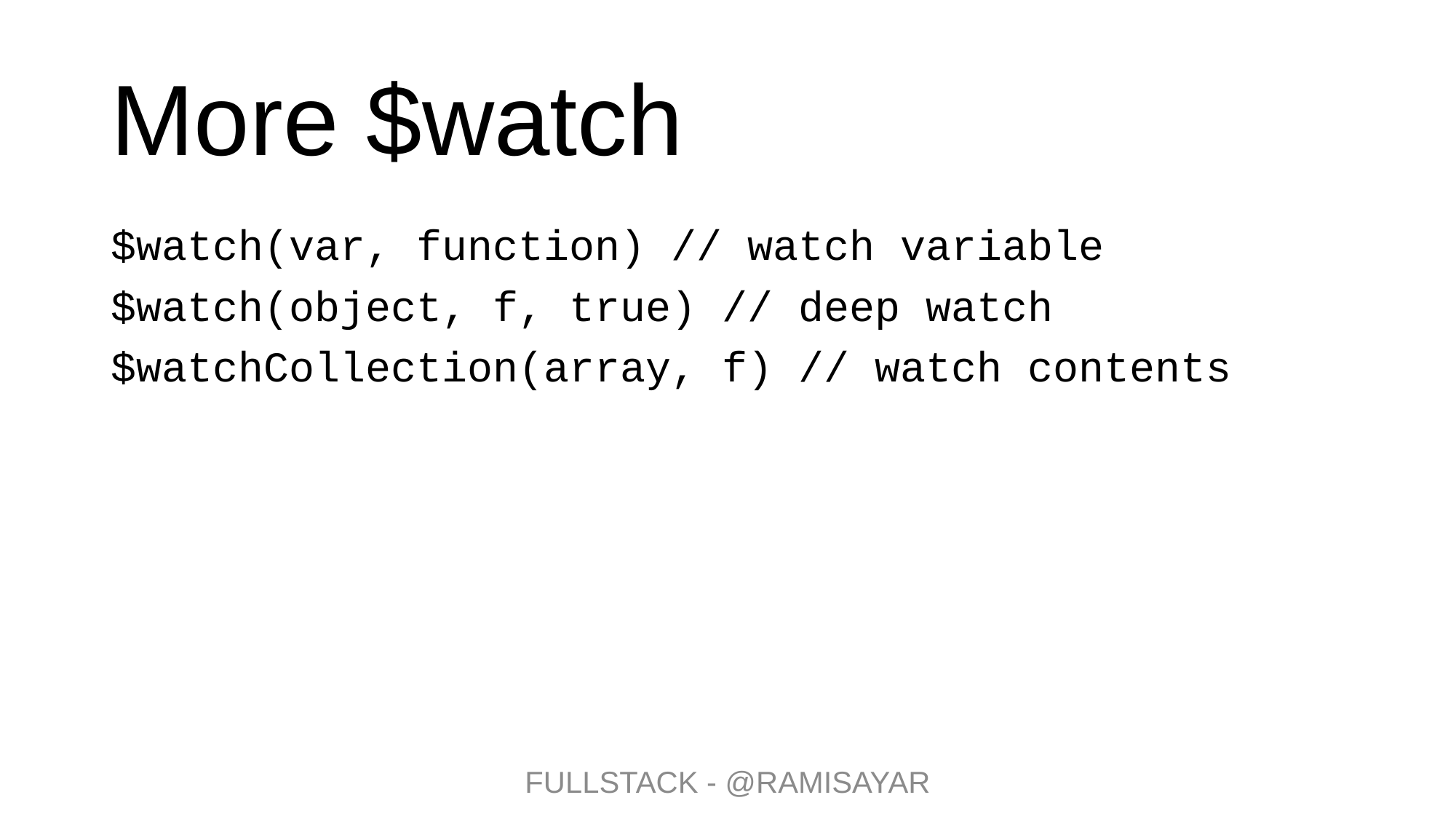

# More $watch
$watch(var, function) // watch variable
$watch(object, f, true) // deep watch
$watchCollection(array, f) // watch contents
FULLSTACK - @RAMISAYAR